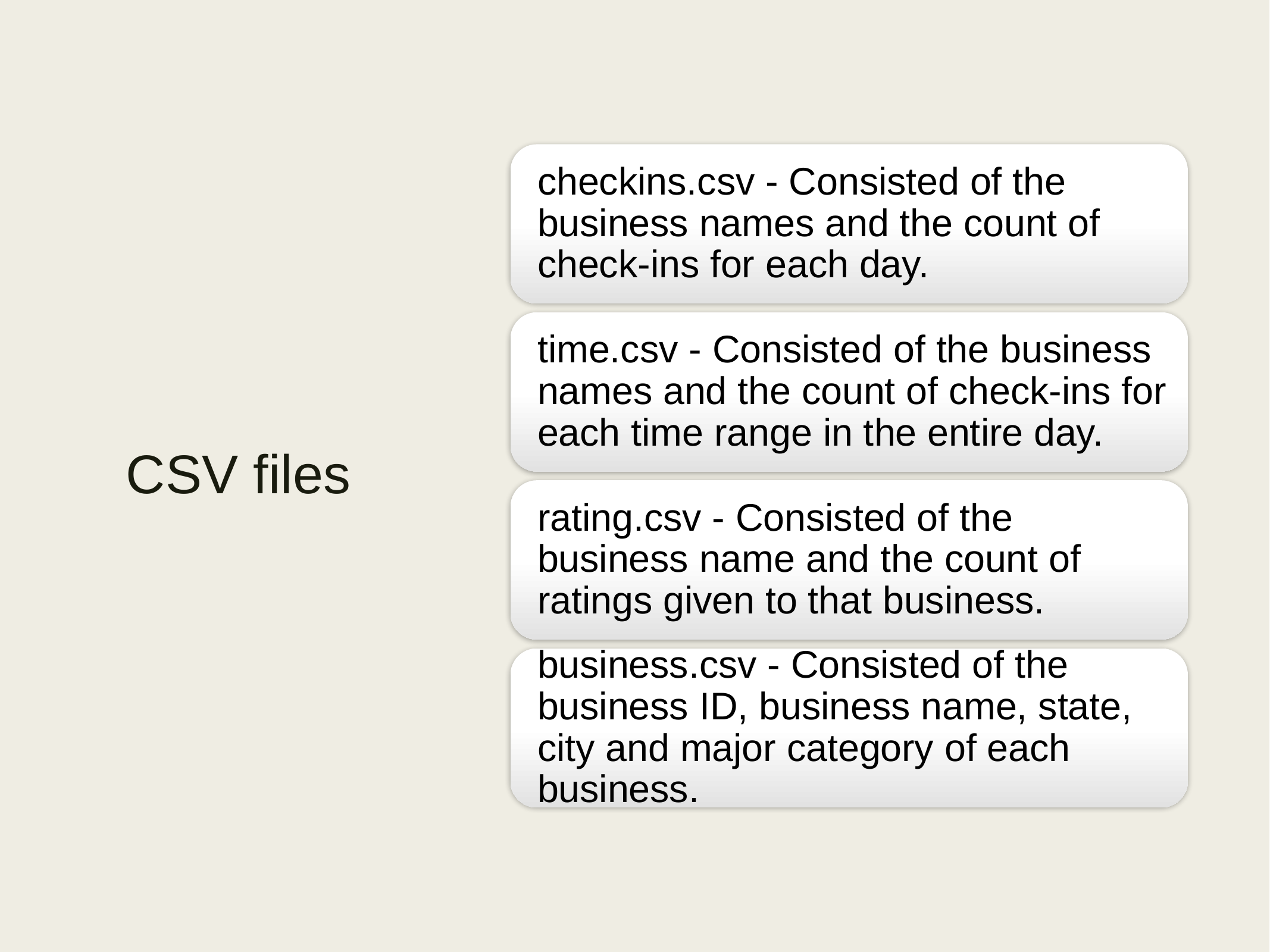

# CSV files
checkins.csv - Consisted of the business names and the count of check-ins for each day.
time.csv - Consisted of the business names and the count of check-ins for each time range in the entire day.
rating.csv - Consisted of the business name and the count of ratings given to that business.
business.csv - Consisted of the business ID, business name, state, city and major category of each business.